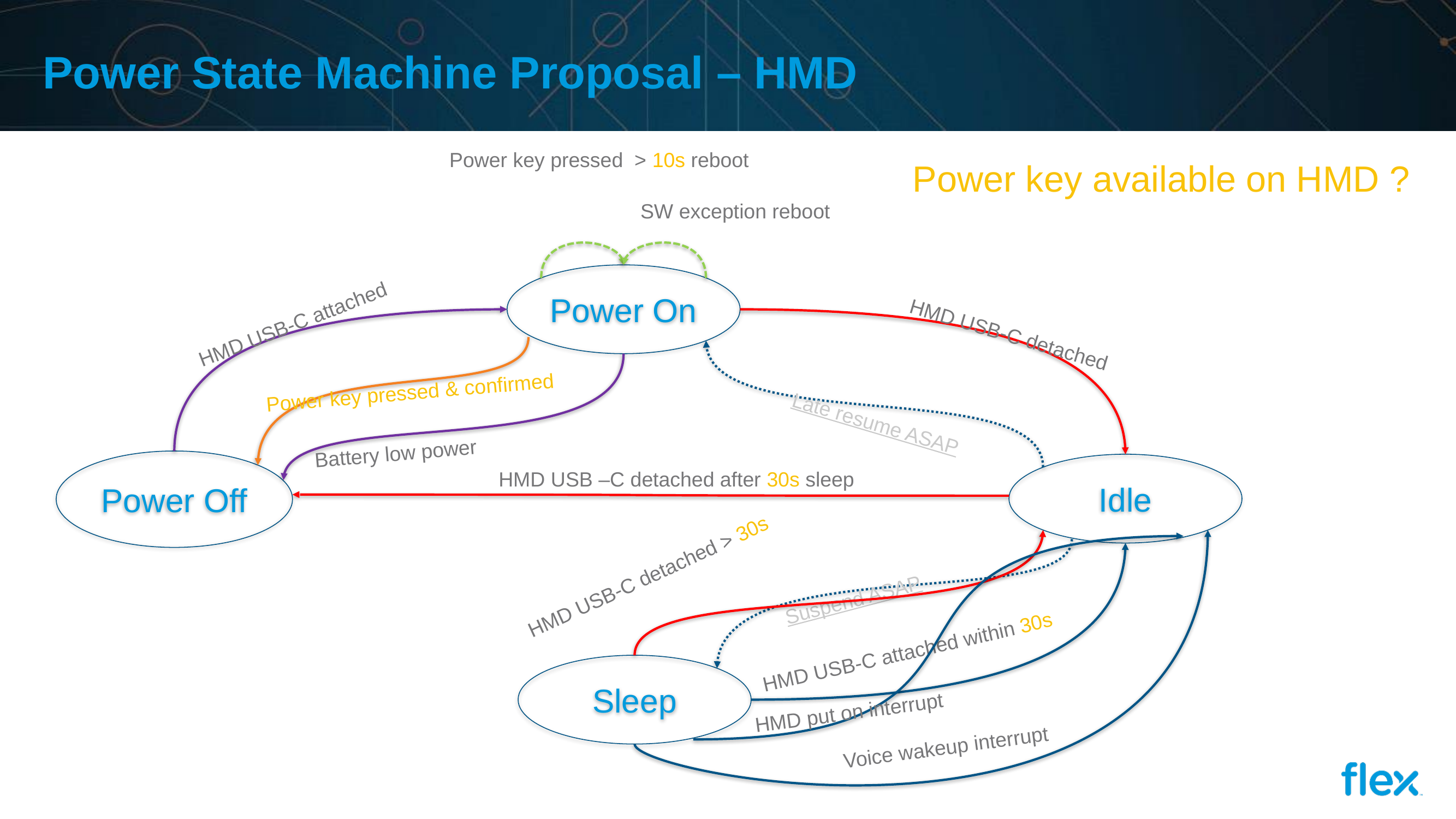

# Power State Machine Proposal – HMD
Power key pressed  > 10s reboot
Power key available on HMD ?
SW exception reboot
Power On
HMD USB-C attached
HMD USB-C detached
Power key pressed & confirmed
Late resume ASAP
Battery low power
Power Off
Idle
HMD USB –C detached after 30s sleep
HMD USB-C detached > 30s
Suspend ASAP
HMD USB-C attached within 30s
Sleep
HMD put on interrupt
Voice wakeup interrupt
4